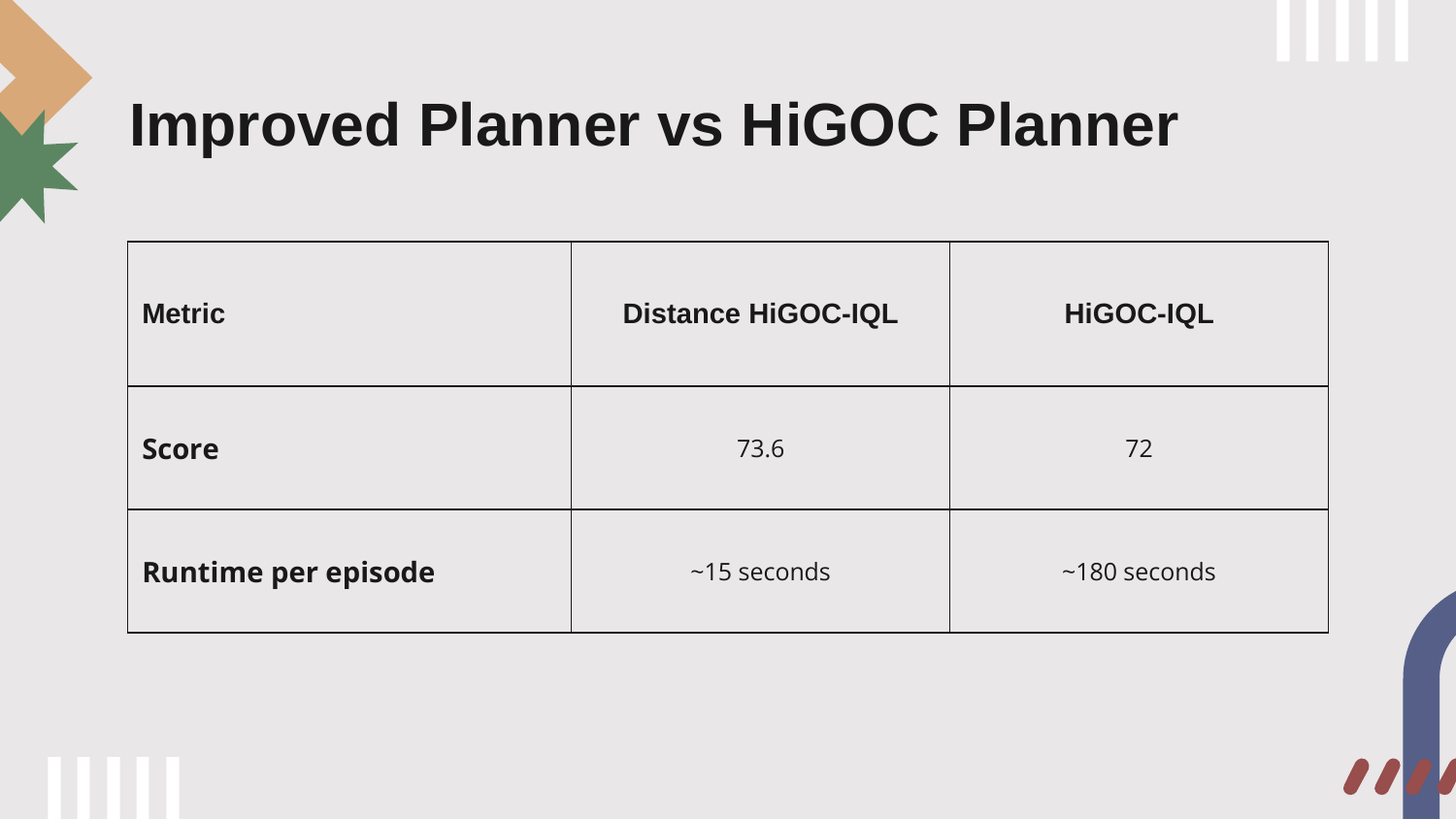

# Improved Planner vs HiGOC Planner
| Metric | Distance HiGOC-IQL | HiGOC-IQL |
| --- | --- | --- |
| Score | 73.6 | 72 |
| Runtime per episode | ~15 seconds | ~180 seconds |